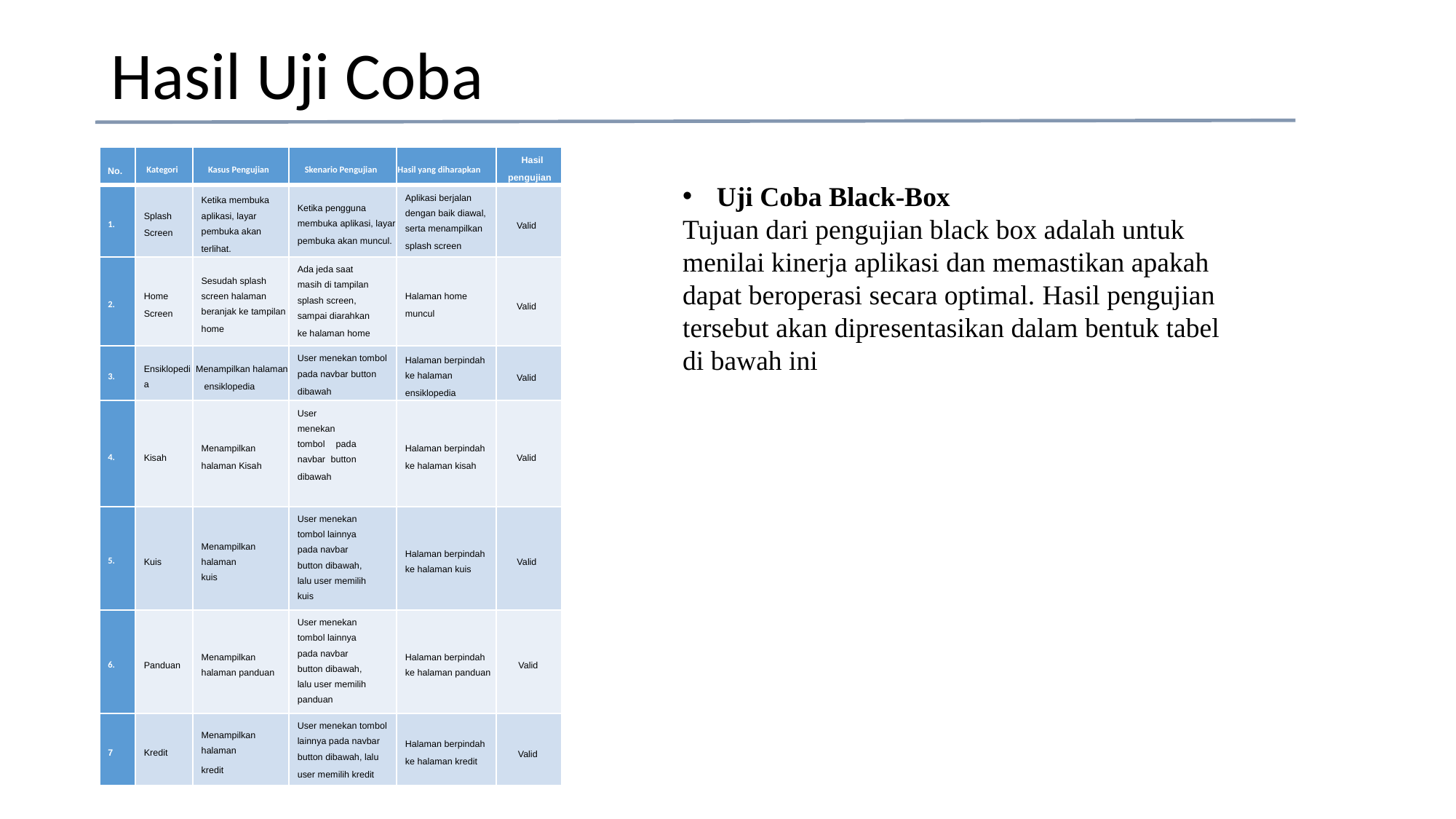

# Hasil Uji Coba
| No. | Kategori | Kasus Pengujian | Skenario Pengujian | Hasil yang diharapkan | Hasil pengujian |
| --- | --- | --- | --- | --- | --- |
| 1. | Splash Screen | Ketika membuka aplikasi, layar pembuka akan terlihat. | Ketika pengguna membuka aplikasi, layar pembuka akan muncul. | Aplikasi berjalan dengan baik diawal, serta menampilkan splash screen | Valid |
| 2. | Home Screen | Sesudah splash screen halaman beranjak ke tampilan home | Ada jeda saat masih di tampilan splash screen, sampai diarahkan ke halaman home | Halaman home muncul | Valid |
| 3. | Ensiklopedia | Menampilkan halaman ensiklopedia | User menekan tombol pada navbar button dibawah | Halaman berpindah ke halaman ensiklopedia | Valid |
| 4. | Kisah | Menampilkan halaman Kisah | User menekan tombol pada navbar button dibawah | Halaman berpindah ke halaman kisah | Valid |
| 5. | Kuis | Menampilkan halaman kuis | User menekan tombol lainnya pada navbar button dibawah, lalu user memilih kuis | Halaman berpindah ke halaman kuis | Valid |
| 6. | Panduan | Menampilkan halaman panduan | User menekan tombol lainnya pada navbar button dibawah, lalu user memilih panduan | Halaman berpindah ke halaman panduan | Valid |
| 7 | Kredit | Menampilkan halaman kredit | User menekan tombol lainnya pada navbar button dibawah, lalu user memilih kredit | Halaman berpindah ke halaman kredit | Valid |
Uji Coba Black-Box
Tujuan dari pengujian black box adalah untuk menilai kinerja aplikasi dan memastikan apakah dapat beroperasi secara optimal. Hasil pengujian tersebut akan dipresentasikan dalam bentuk tabel di bawah ini
10